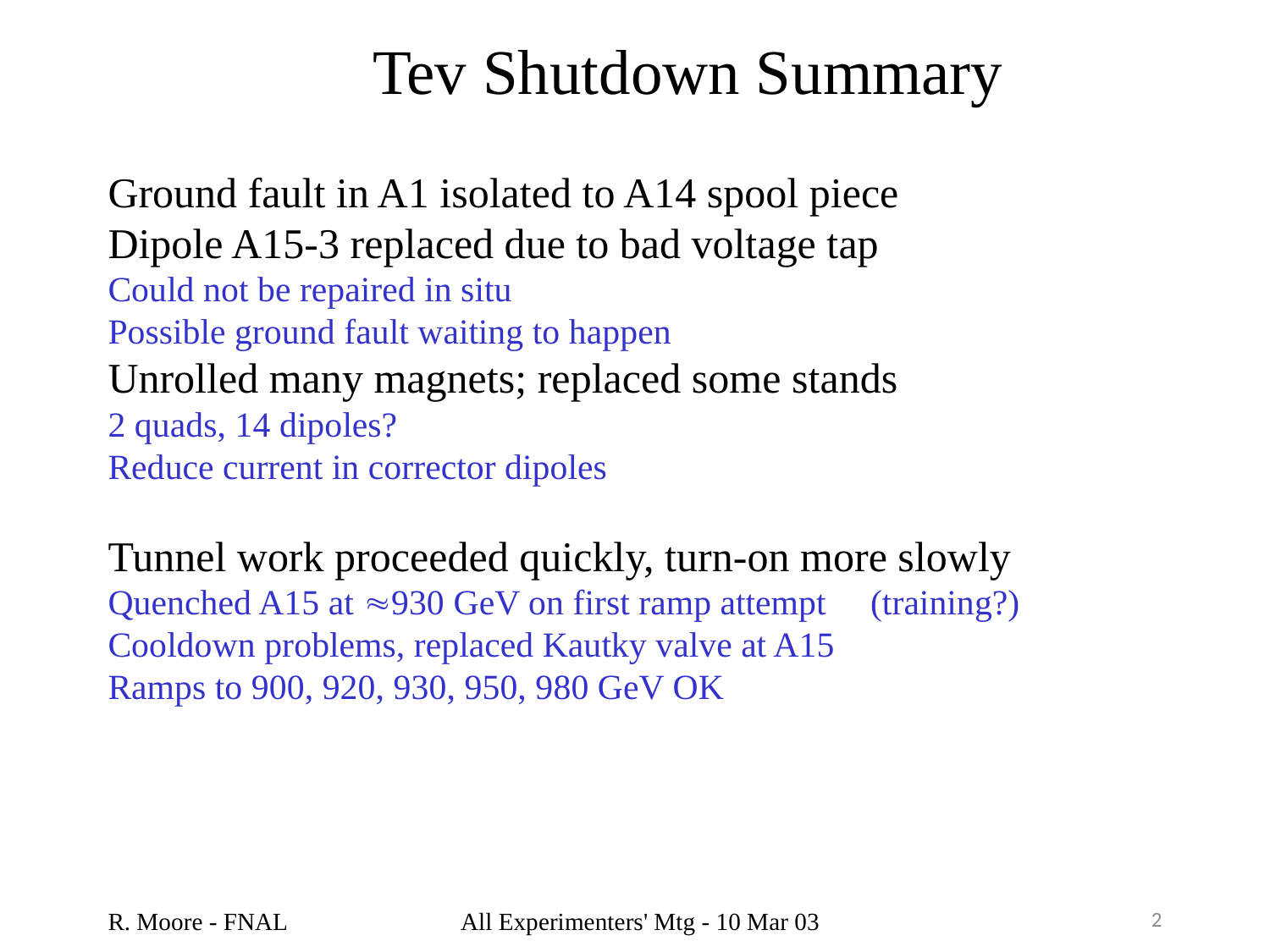

# Tev Shutdown Summary
Ground fault in A1 isolated to A14 spool piece
Dipole A15-3 replaced due to bad voltage tap
Could not be repaired in situ
Possible ground fault waiting to happen
Unrolled many magnets; replaced some stands
2 quads, 14 dipoles?
Reduce current in corrector dipoles

Tunnel work proceeded quickly, turn-on more slowly
Quenched A15 at ≈930 GeV on first ramp attempt     (training?)
Cooldown problems, replaced Kautky valve at A15
Ramps to 900, 920, 930, 950, 980 GeV OK

R. Moore - FNAL
All Experimenters' Mtg - 10 Mar 03
2